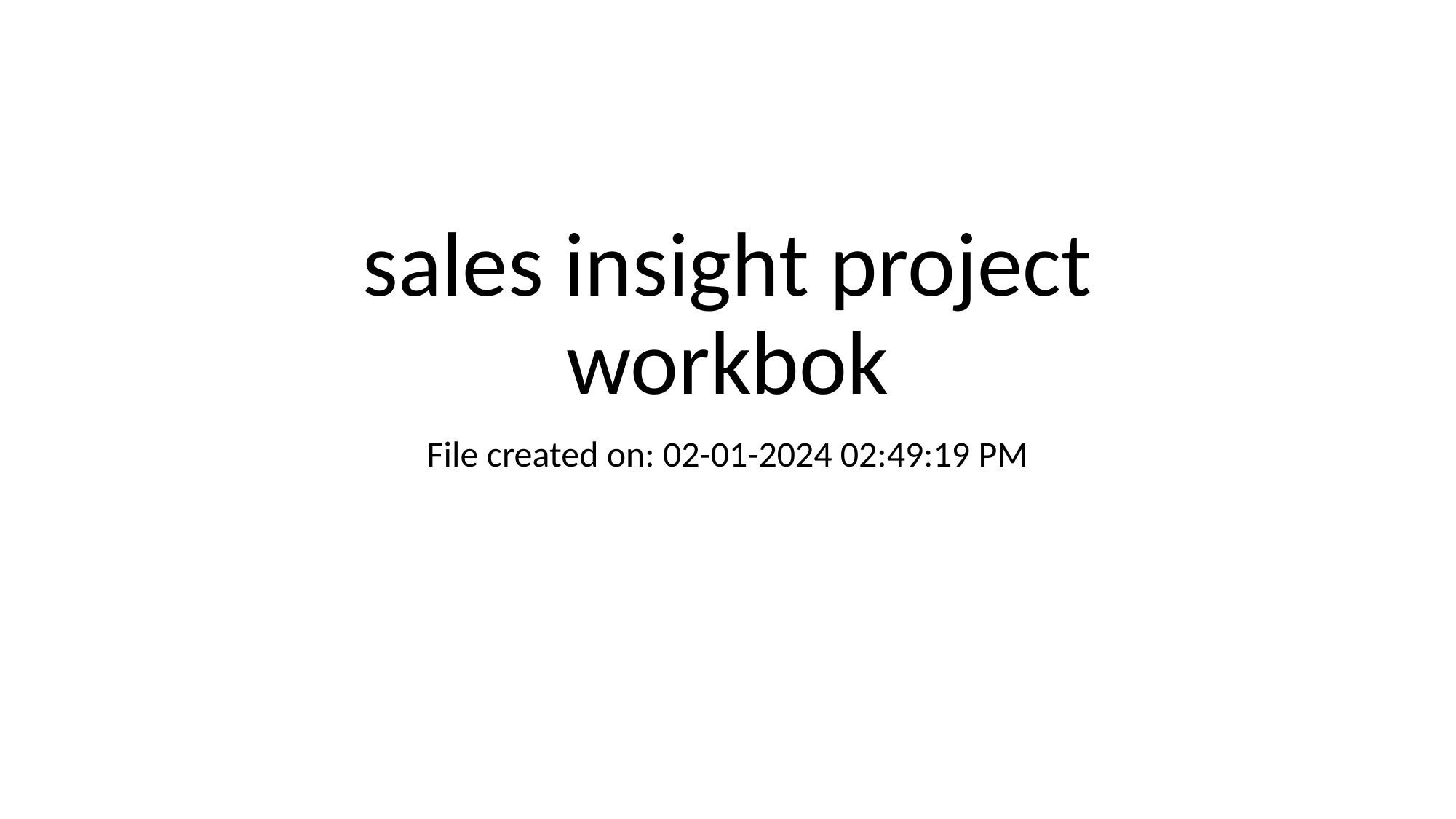

# sales insight project workbok
File created on: 02-01-2024 02:49:19 PM